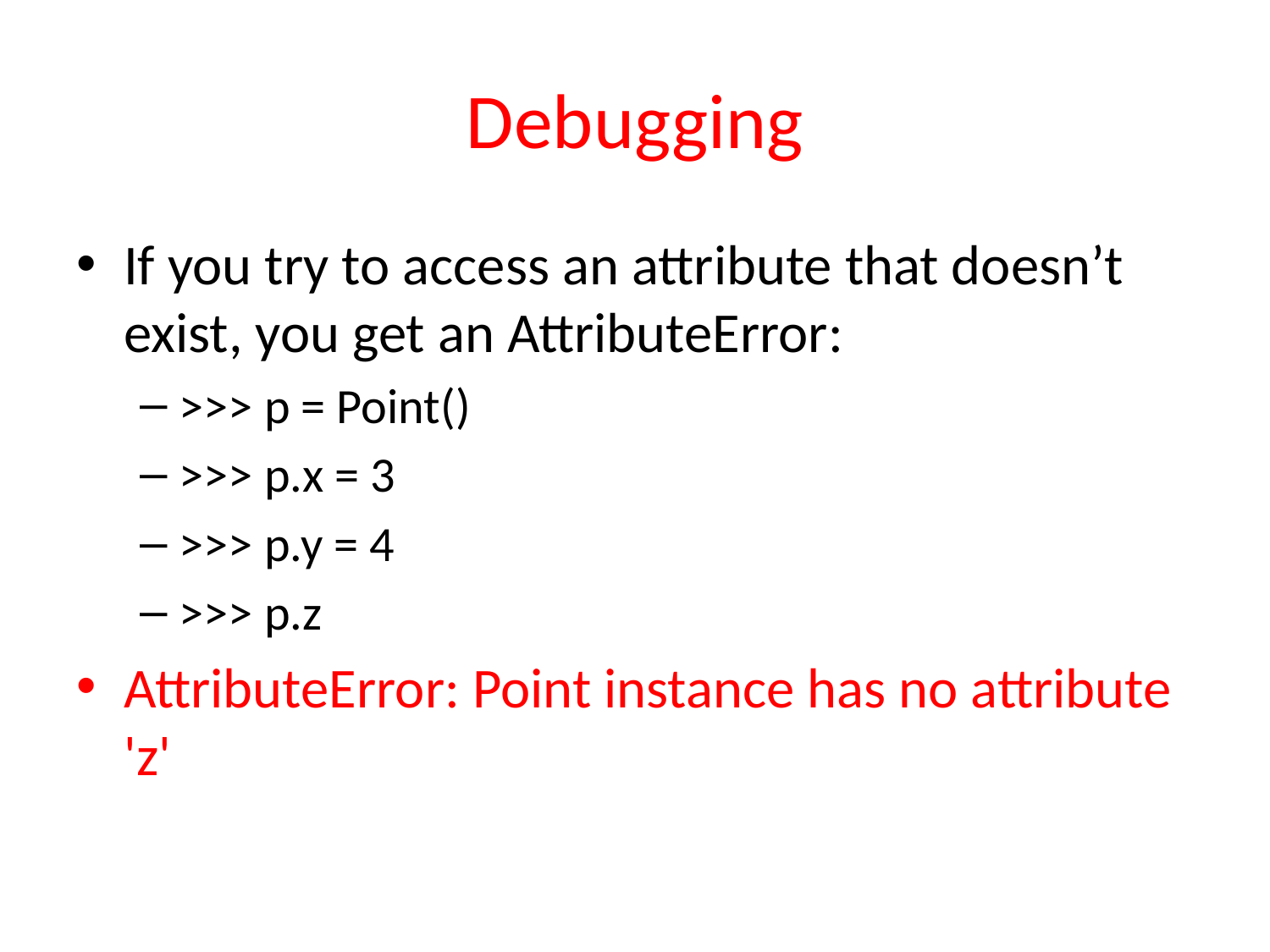

# Debugging
If you try to access an attribute that doesn’t exist, you get an AttributeError:
>>> p = Point()
>>> p.x = 3
>>> p.y = 4
>>> p.z
AttributeError: Point instance has no attribute 'z'